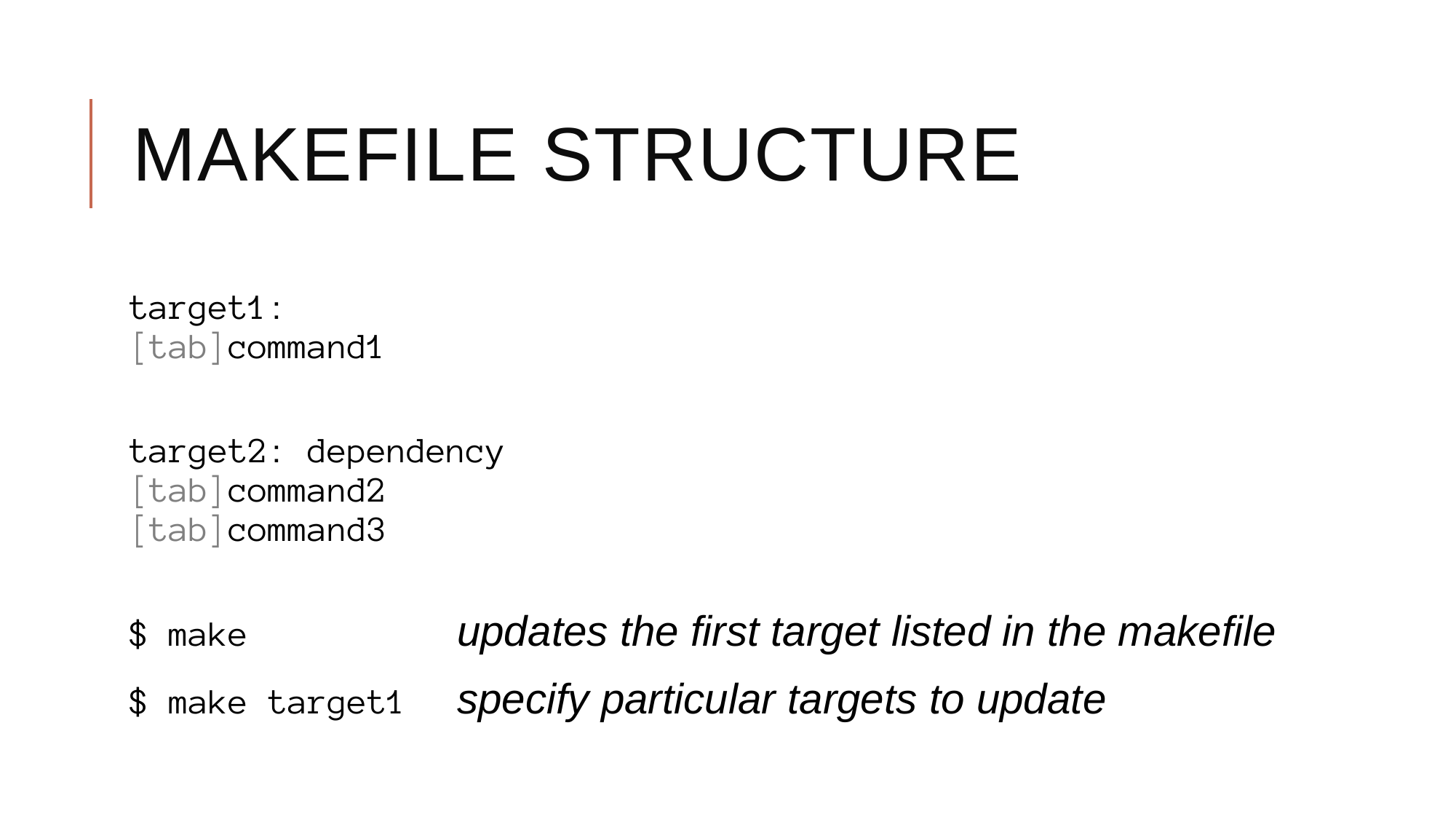

# Makefile structure
target1:
[tab]command1
target2: dependency
[tab]command2
[tab]command3
$ make		updates the first target listed in the makefile
$ make target1	specify particular targets to update